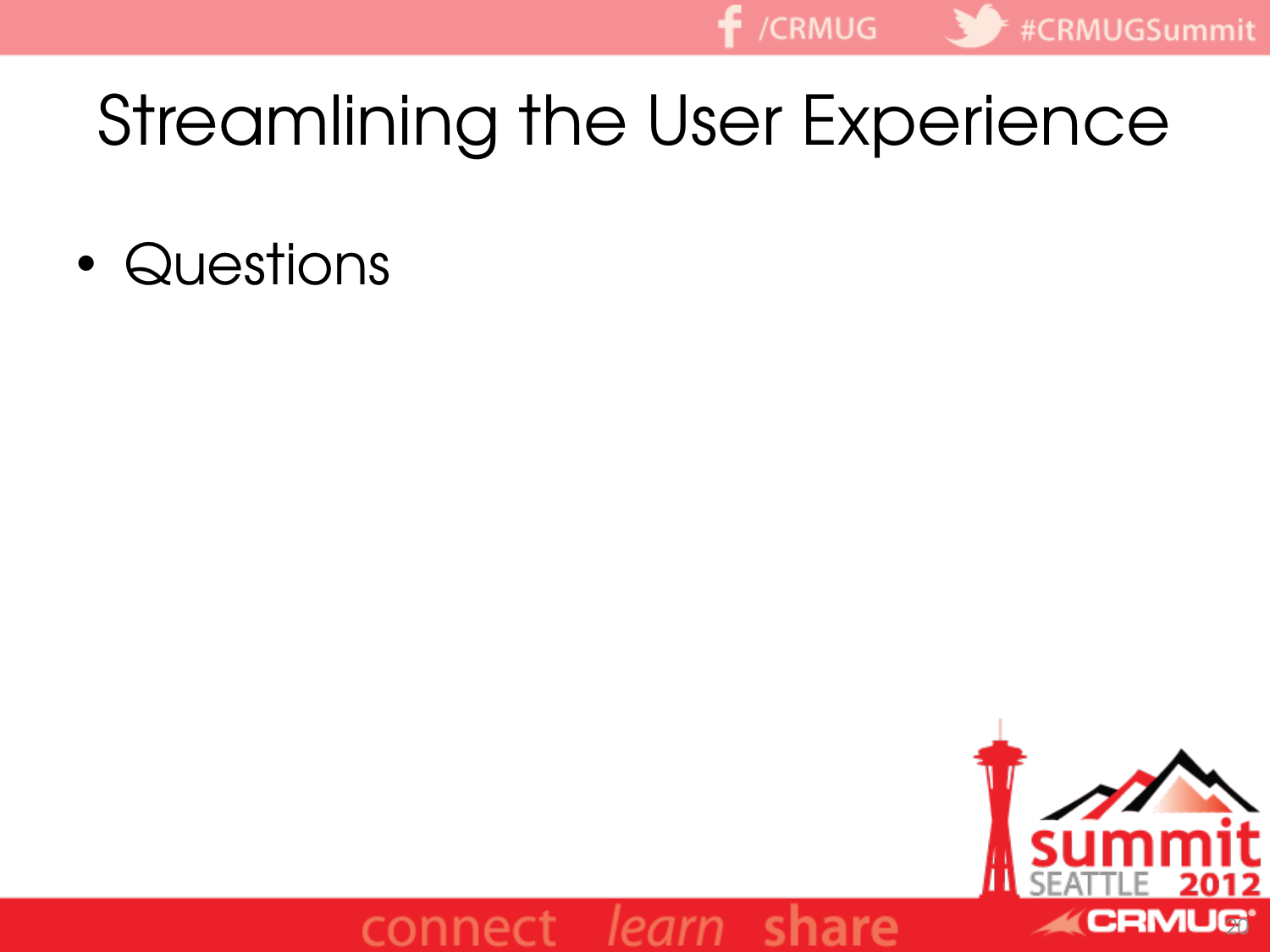

# Streamlining the User Experience
Questions
20